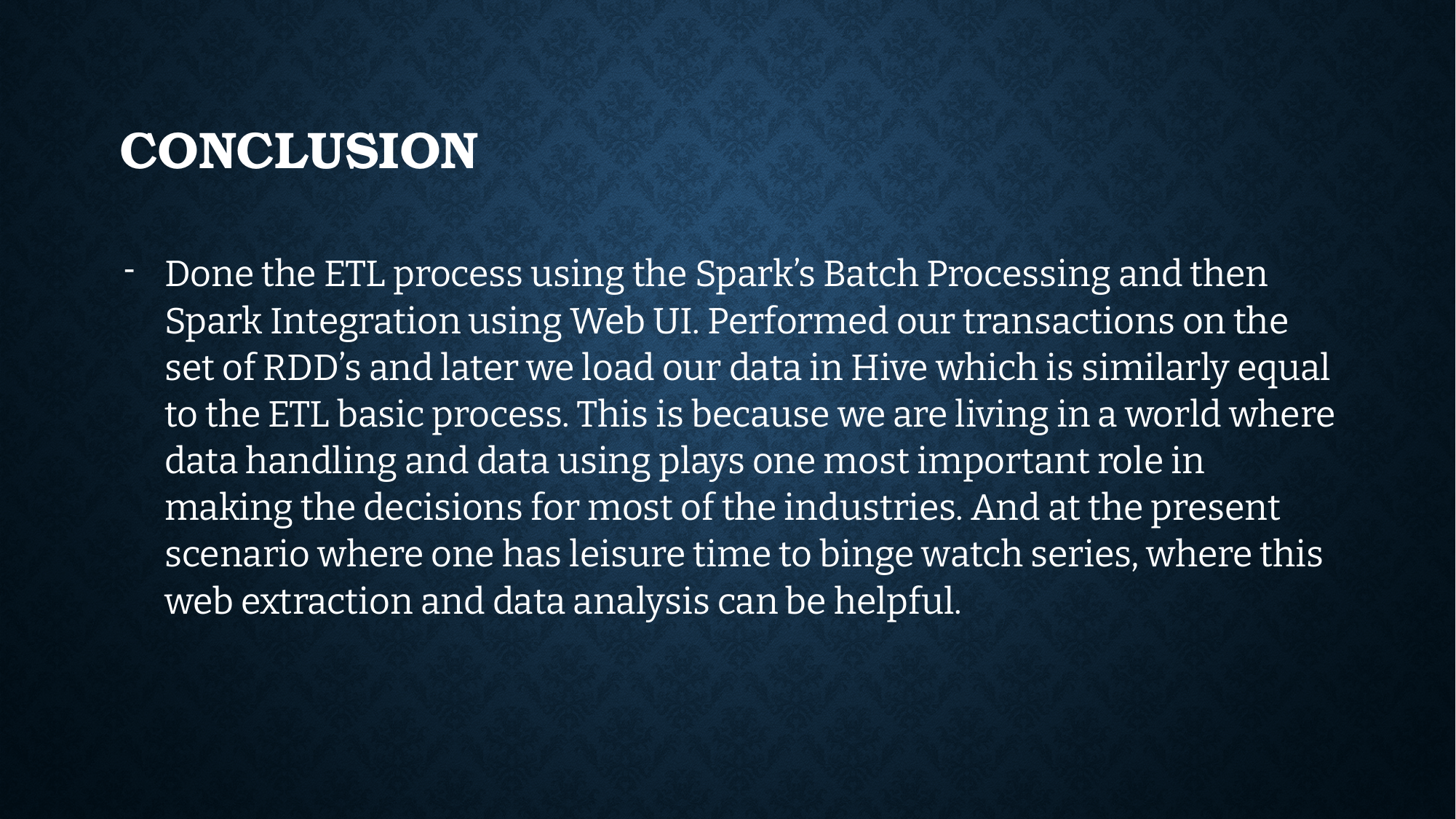

# CONCLUSION
Done the ETL process using the Spark’s Batch Processing and then Spark Integration using Web UI. Performed our transactions on the set of RDD’s and later we load our data in Hive which is similarly equal to the ETL basic process. This is because we are living in a world where data handling and data using plays one most important role in making the decisions for most of the industries. And at the present scenario where one has leisure time to binge watch series, where this web extraction and data analysis can be helpful.